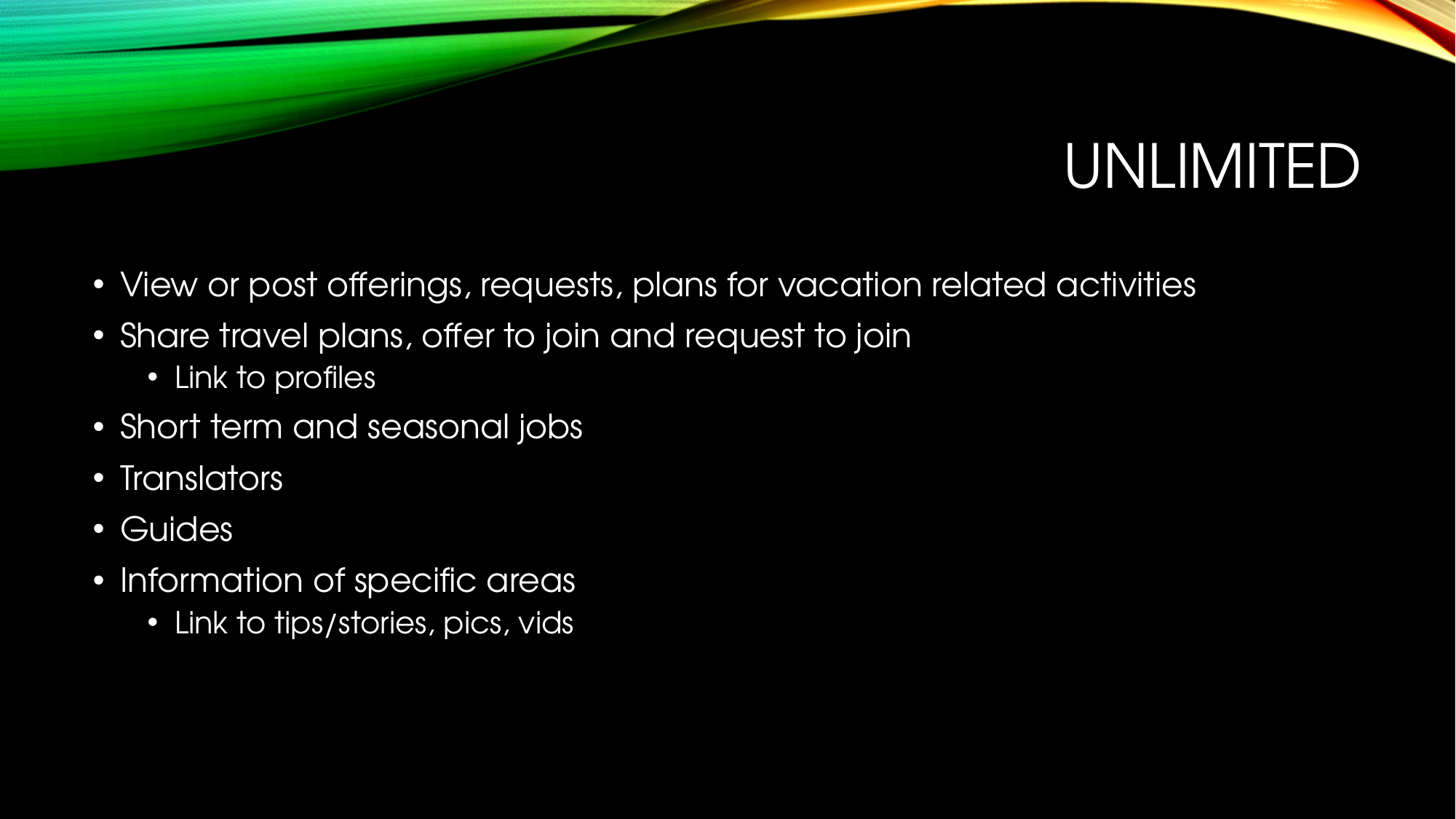

# Unlimited
View or post offerings, requests, plans for vacation related activities
Share travel plans, offer to join and request to join
Link to profiles
Short term and seasonal jobs
Translators
Guides
Information of specific areas
Link to tips/stories, pics, vids